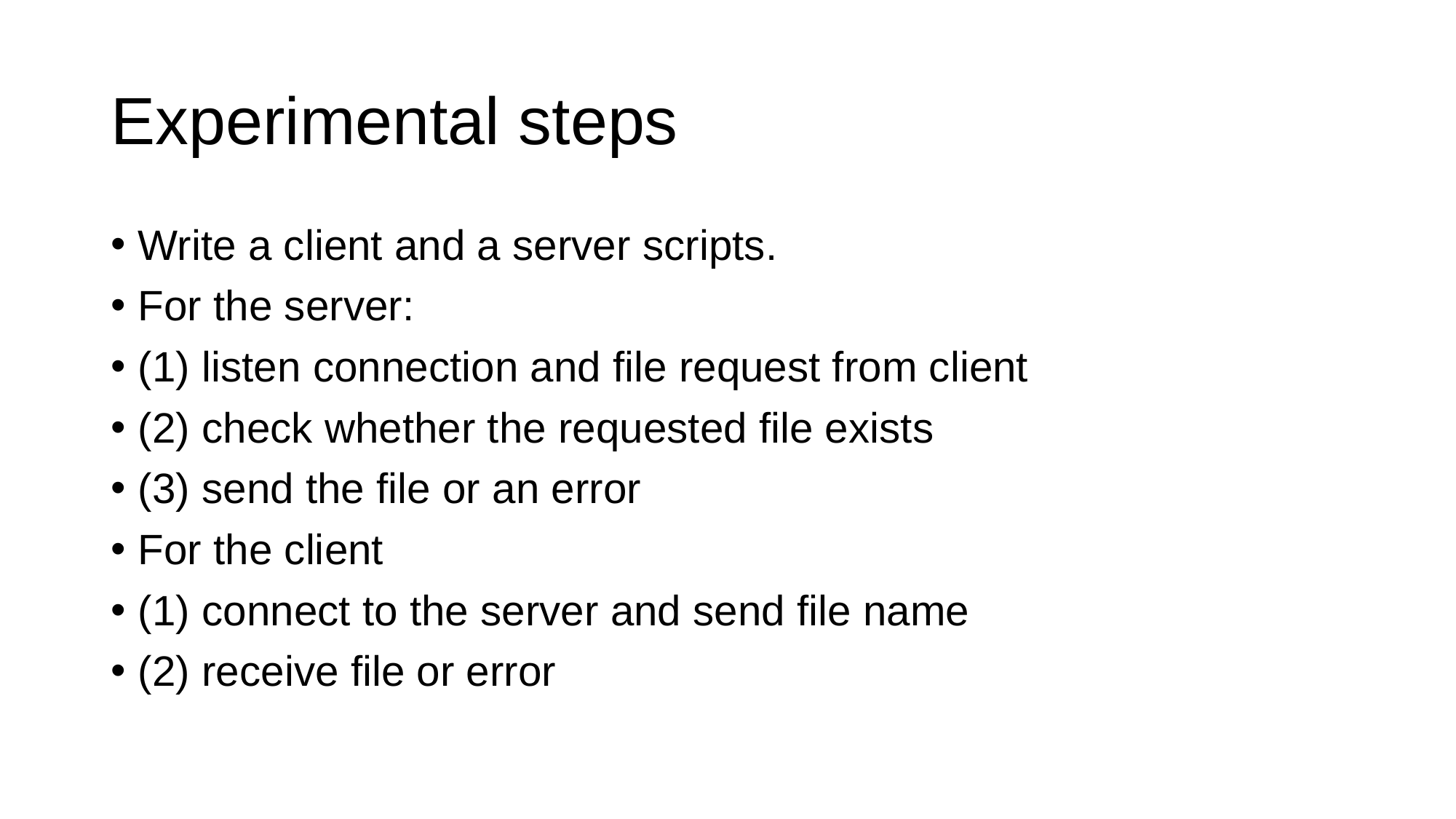

# Experimental steps
Write a client and a server scripts.
For the server:
(1) listen connection and file request from client
(2) check whether the requested file exists
(3) send the file or an error
For the client
(1) connect to the server and send file name
(2) receive file or error